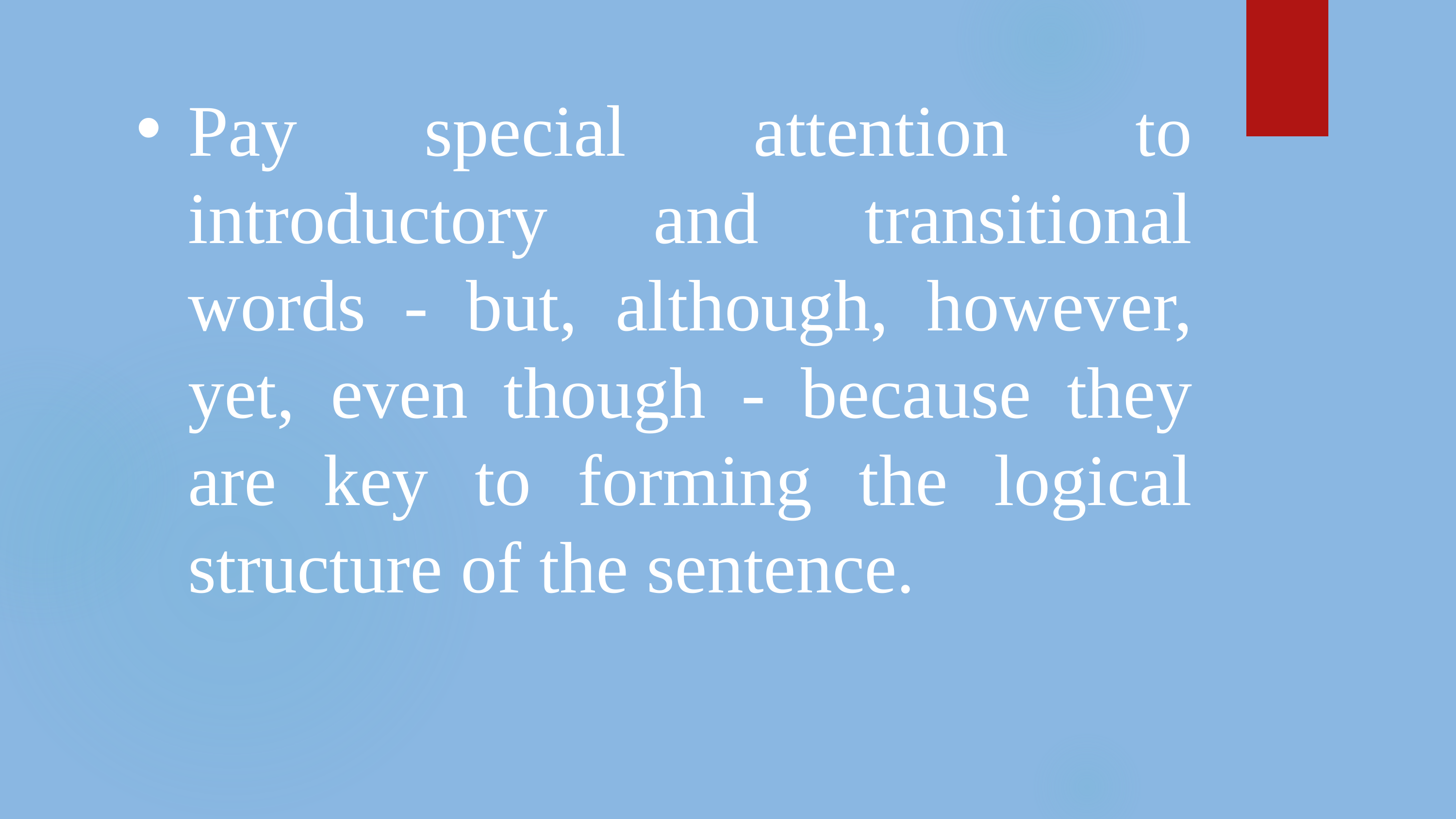

Pay special attention to introductory and transitional words - but, although, however, yet, even though - because they are key to forming the logical structure of the sentence.